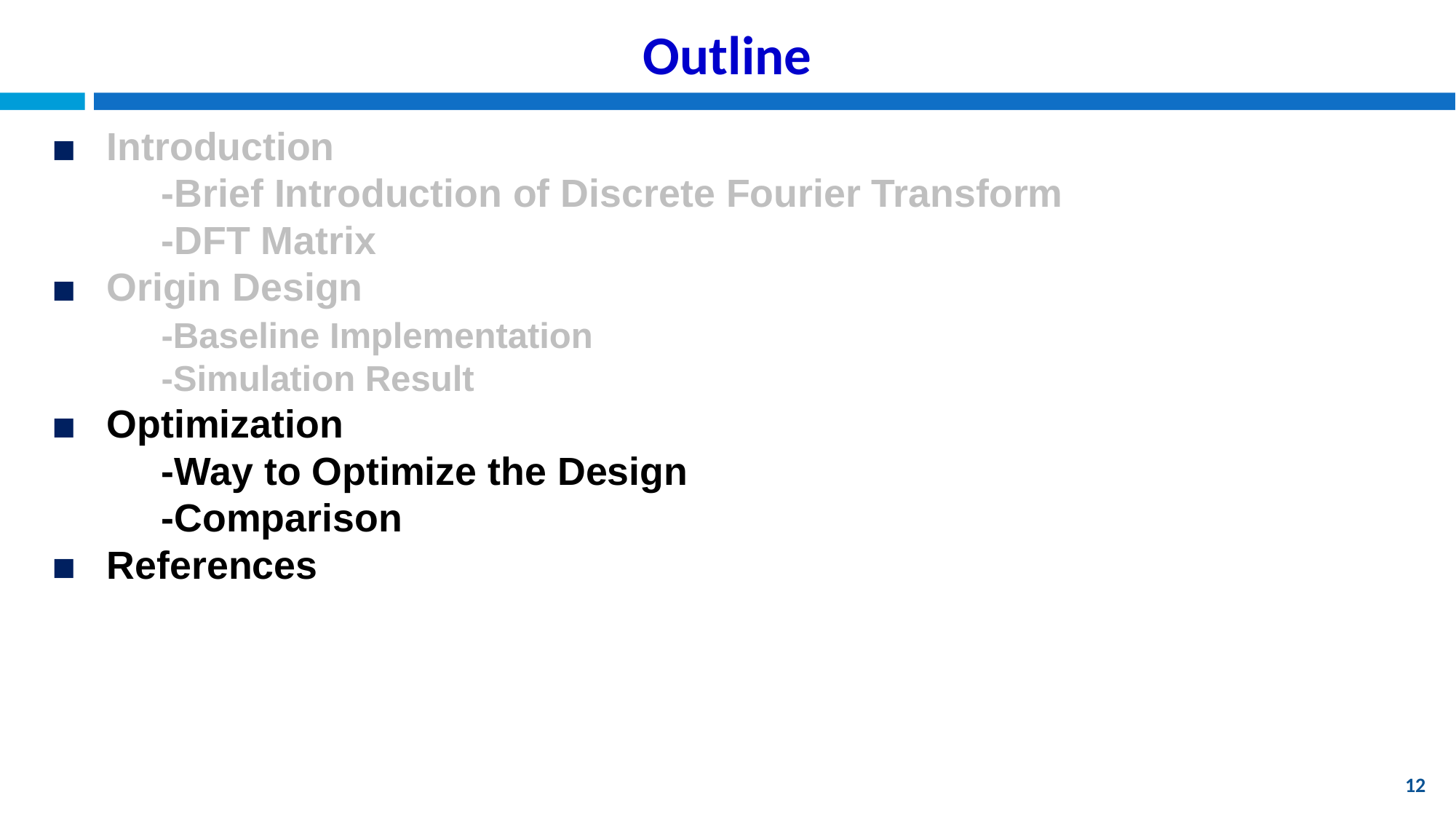

Outline
Introduction
	-Brief Introduction of Discrete Fourier Transform
	-DFT Matrix
Origin Design
	-Baseline Implementation
	-Simulation Result
Optimization
	-Way to Optimize the Design
	-Comparison
References